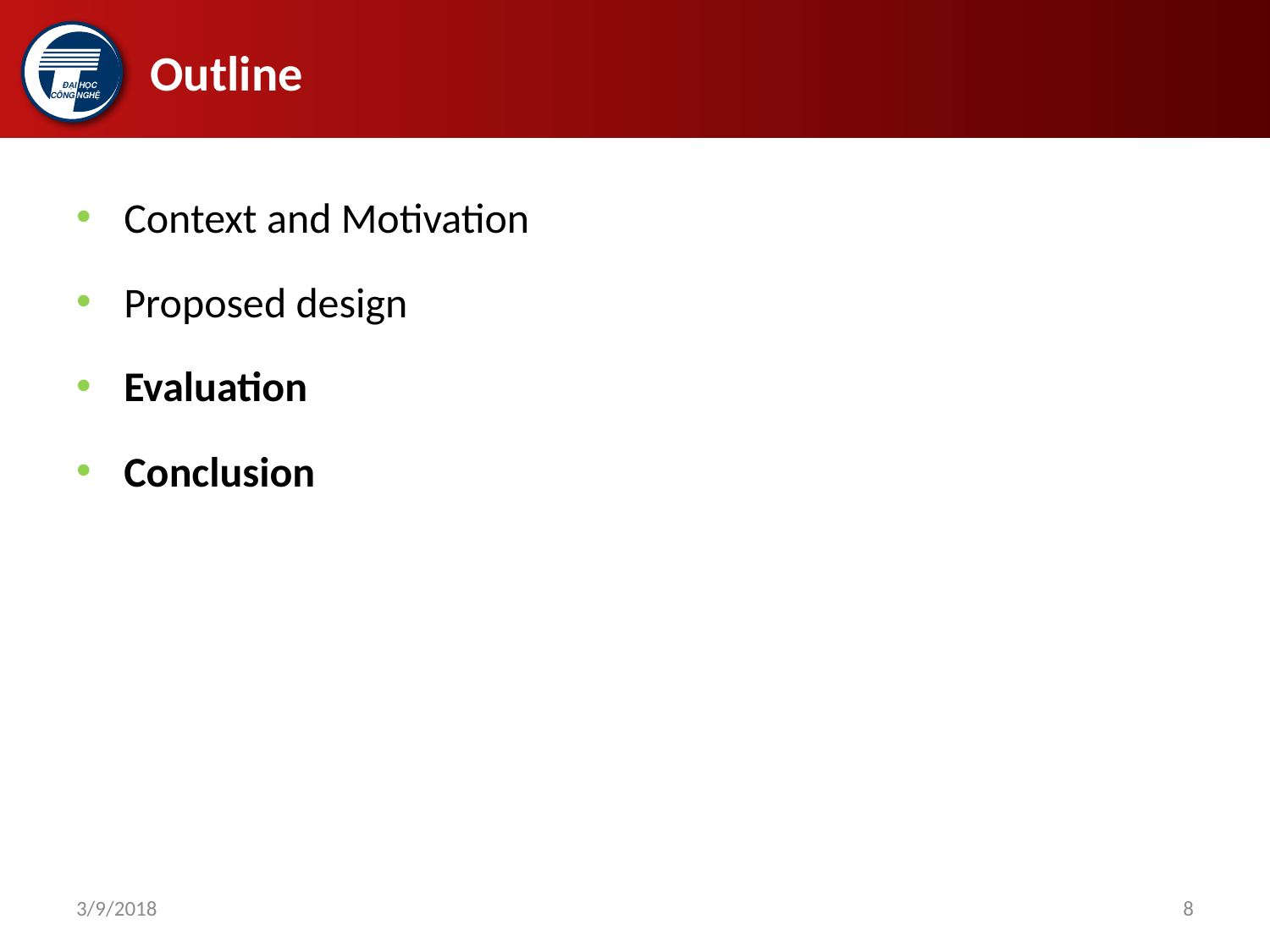

# Outline
Context and Motivation
Proposed design
Evaluation
Conclusion
3/9/2018
8